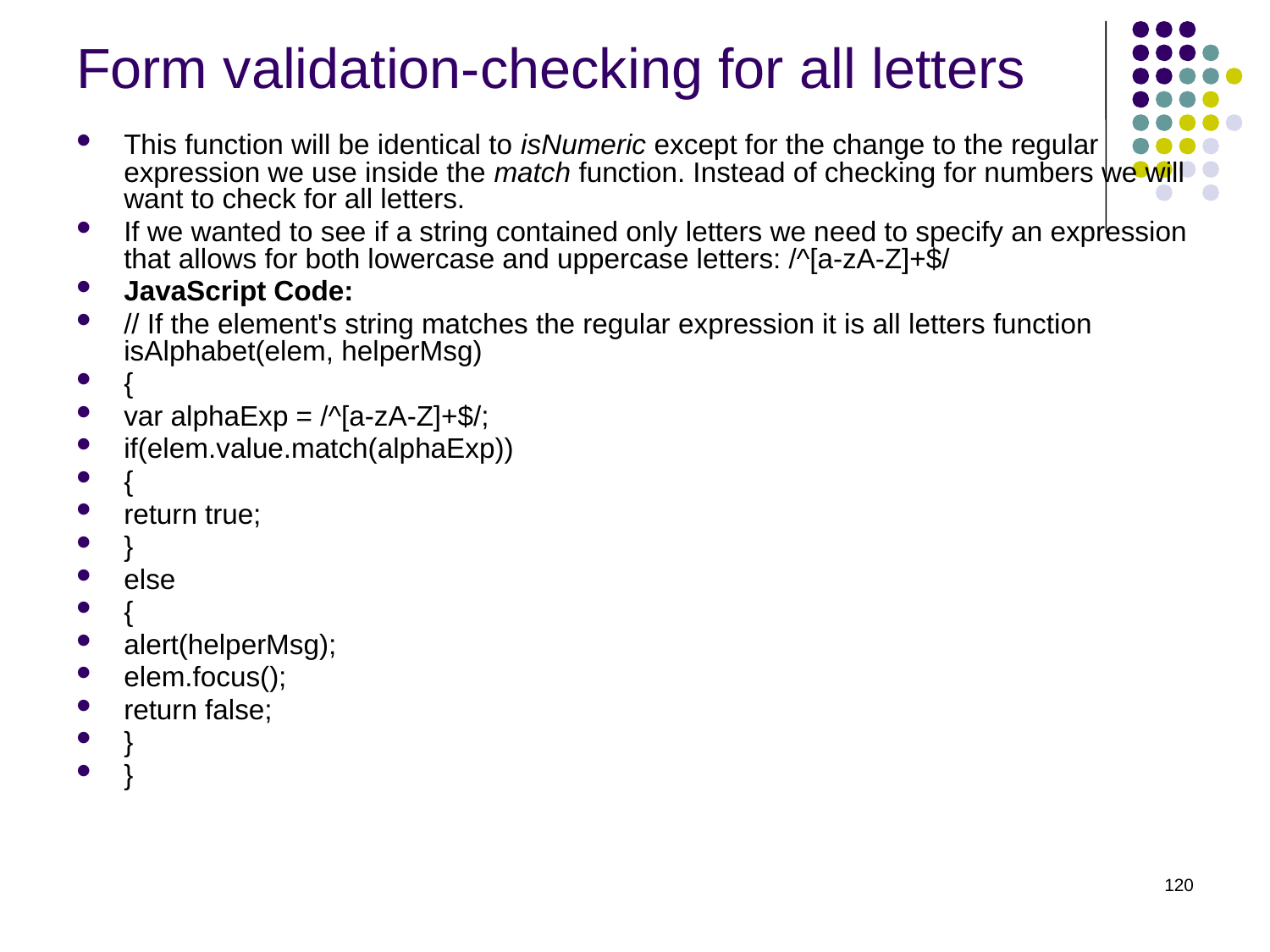

# Form validation-checking for all letters
This function will be identical to isNumeric except for the change to the regular expression we use inside the match function. Instead of checking for numbers we will want to check for all letters.
If we wanted to see if a string contained only letters we need to specify an expression that allows for both lowercase and uppercase letters: /^[a-zA-Z]+$/
JavaScript Code:
// If the element's string matches the regular expression it is all letters function isAlphabet(elem, helperMsg)
{
var alphaExp = /^[a-zA-Z]+$/;
if(elem.value.match(alphaExp))
{
return true;
}
else
{
alert(helperMsg);
elem.focus();
return false;
}
}
120